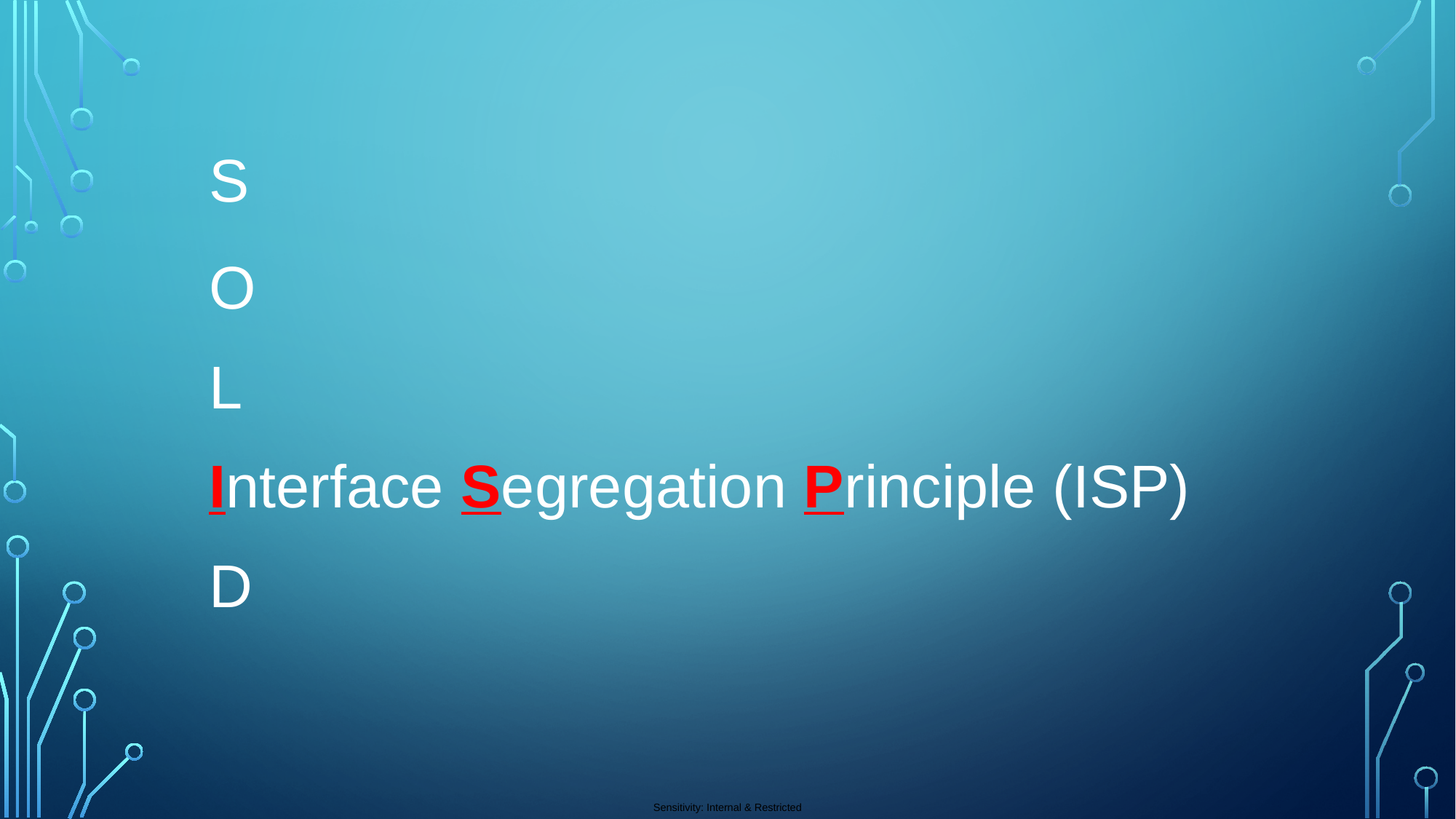

S
O
L
Interface Segregation Principle (ISP)
D